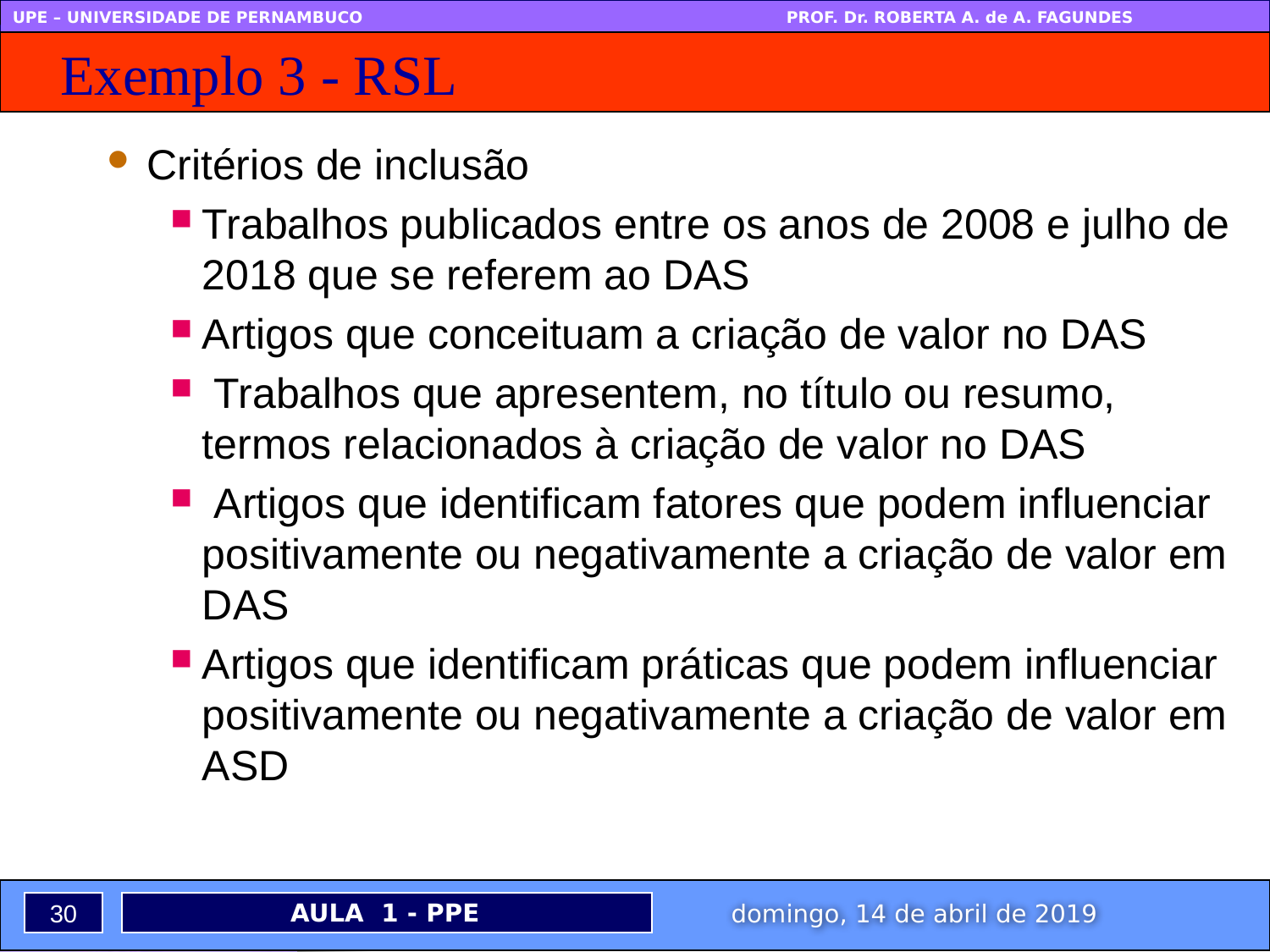

# Exemplo 3 - RSL
Critérios de inclusão
Trabalhos publicados entre os anos de 2008 e julho de 2018 que se referem ao DAS
Artigos que conceituam a criação de valor no DAS
 Trabalhos que apresentem, no título ou resumo, termos relacionados à criação de valor no DAS
 Artigos que identificam fatores que podem influenciar positivamente ou negativamente a criação de valor em DAS
Artigos que identificam práticas que podem influenciar positivamente ou negativamente a criação de valor em ASD